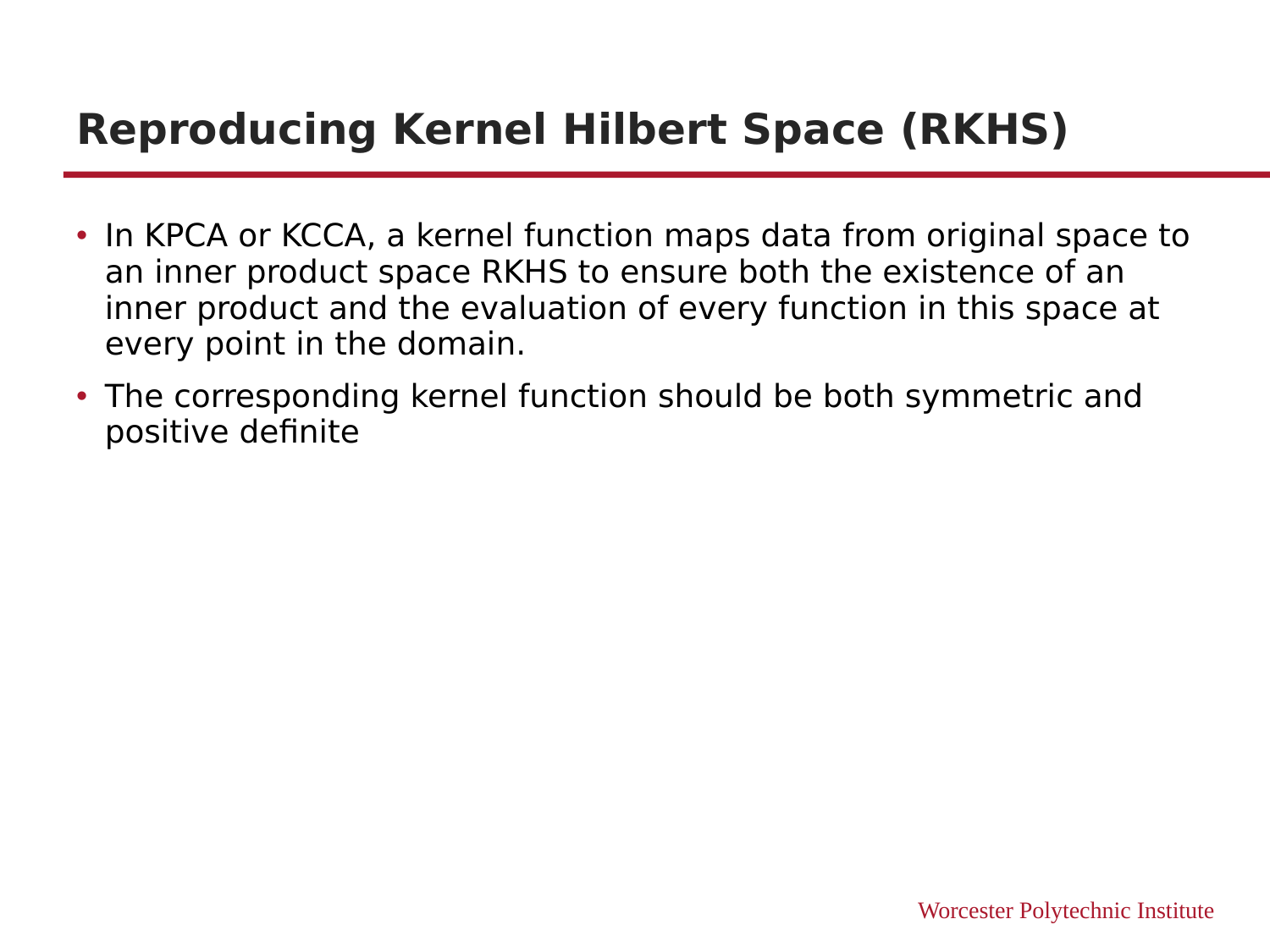

# Reproducing Kernel Hilbert Space (RKHS)
In KPCA or KCCA, a kernel function maps data from original space to an inner product space RKHS to ensure both the existence of an inner product and the evaluation of every function in this space at every point in the domain.
The corresponding kernel function should be both symmetric and positive definite